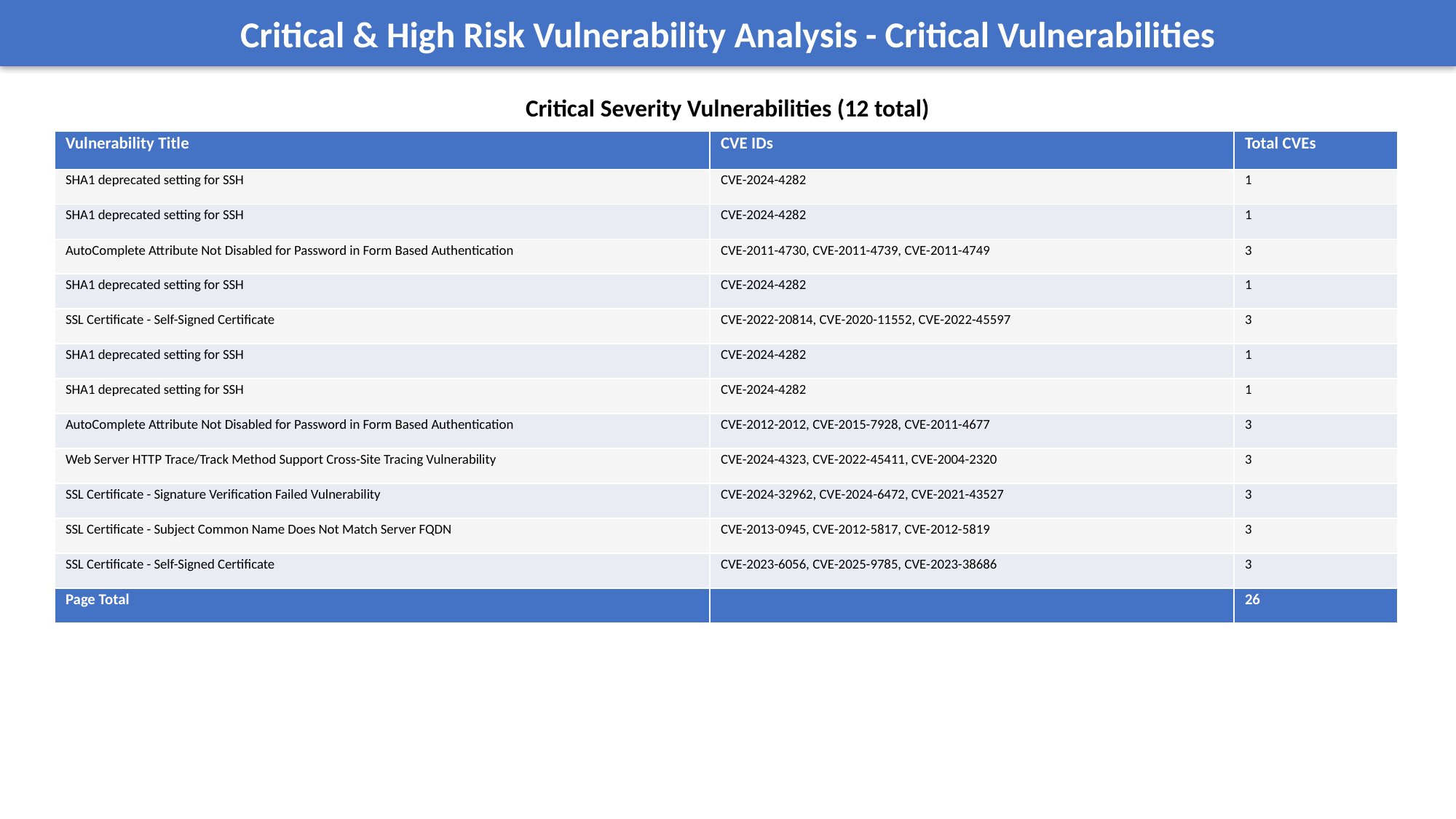

Critical & High Risk Vulnerability Analysis - Critical Vulnerabilities
Critical Severity Vulnerabilities (12 total)
| Vulnerability Title | CVE IDs | Total CVEs |
| --- | --- | --- |
| SHA1 deprecated setting for SSH | CVE-2024-4282 | 1 |
| SHA1 deprecated setting for SSH | CVE-2024-4282 | 1 |
| AutoComplete Attribute Not Disabled for Password in Form Based Authentication | CVE-2011-4730, CVE-2011-4739, CVE-2011-4749 | 3 |
| SHA1 deprecated setting for SSH | CVE-2024-4282 | 1 |
| SSL Certificate - Self-Signed Certificate | CVE-2022-20814, CVE-2020-11552, CVE-2022-45597 | 3 |
| SHA1 deprecated setting for SSH | CVE-2024-4282 | 1 |
| SHA1 deprecated setting for SSH | CVE-2024-4282 | 1 |
| AutoComplete Attribute Not Disabled for Password in Form Based Authentication | CVE-2012-2012, CVE-2015-7928, CVE-2011-4677 | 3 |
| Web Server HTTP Trace/Track Method Support Cross-Site Tracing Vulnerability | CVE-2024-4323, CVE-2022-45411, CVE-2004-2320 | 3 |
| SSL Certificate - Signature Verification Failed Vulnerability | CVE-2024-32962, CVE-2024-6472, CVE-2021-43527 | 3 |
| SSL Certificate - Subject Common Name Does Not Match Server FQDN | CVE-2013-0945, CVE-2012-5817, CVE-2012-5819 | 3 |
| SSL Certificate - Self-Signed Certificate | CVE-2023-6056, CVE-2025-9785, CVE-2023-38686 | 3 |
| Page Total |  | 26 |